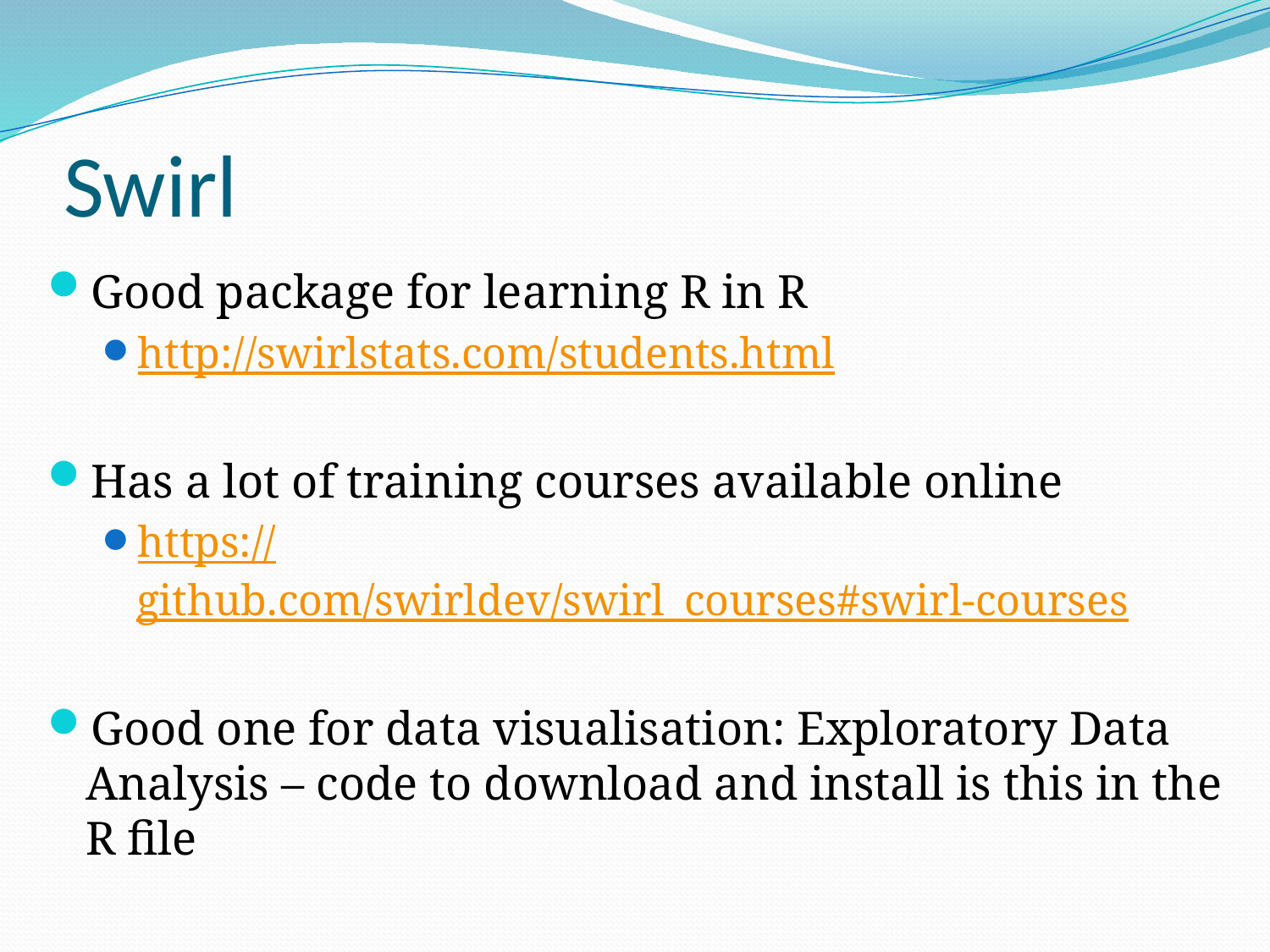

# Swirl
Good package for learning R in R
http://swirlstats.com/students.html

Has a lot of training courses available online
https://github.com/swirldev/swirl_courses#swirl-courses

Good one for data visualisation: Exploratory Data Analysis – code to download and install is this in the R file